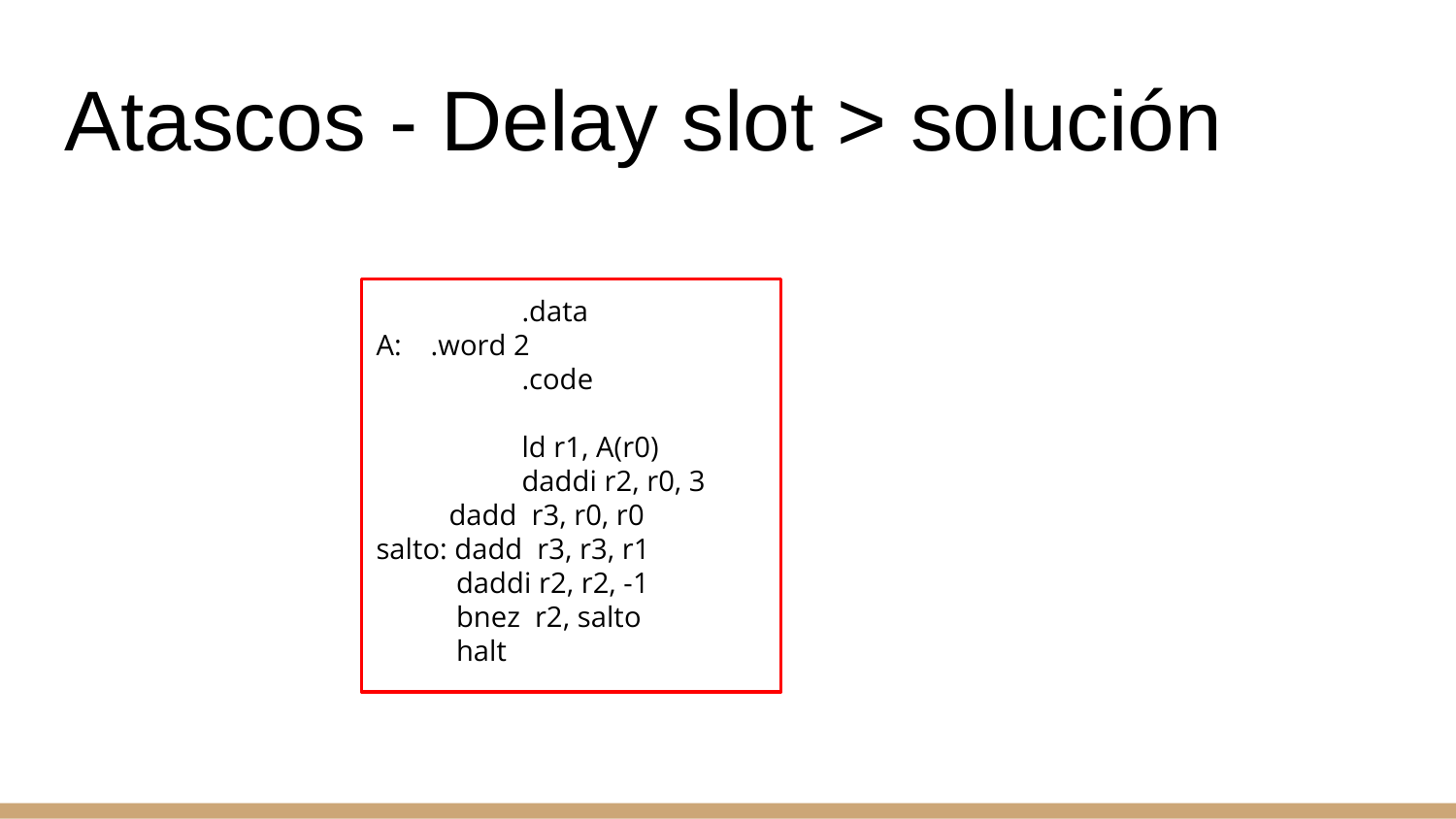

# Atascos - Delay slot > solución
	.data
A:    .word 2
    	.code

    	ld r1, A(r0)
    	daddi r2, r0, 3
          dadd  r3, r0, r0
salto: dadd  r3, r3, r1
 daddi r2, r2, -1
 bnez  r2, salto
 halt